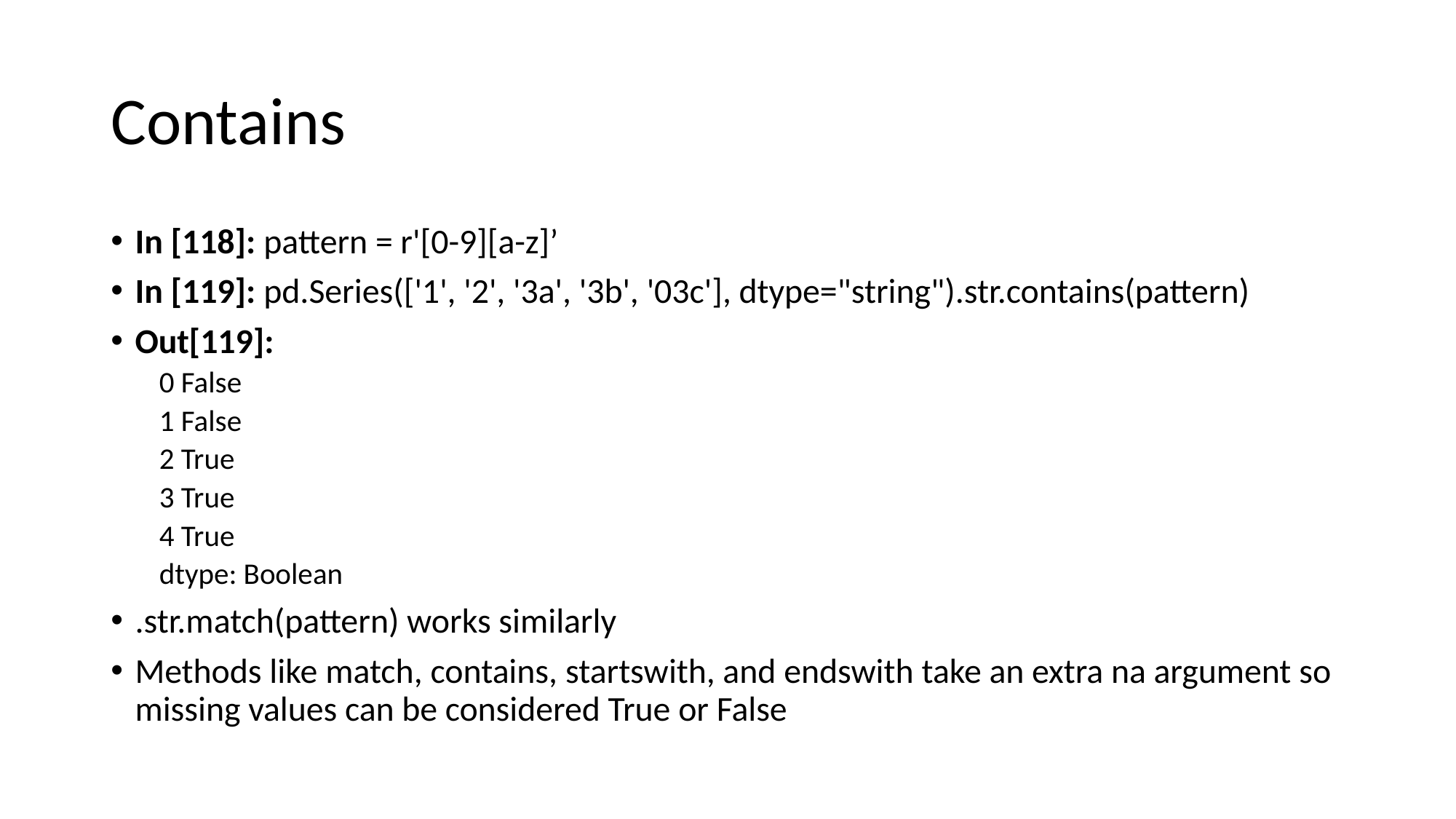

# Contains
In [118]: pattern = r'[0-9][a-z]’
In [119]: pd.Series(['1', '2', '3a', '3b', '03c'], dtype="string").str.contains(pattern)
Out[119]:
0 False
1 False
2 True
3 True
4 True
dtype: Boolean
.str.match(pattern) works similarly
Methods like match, contains, startswith, and endswith take an extra na argument so missing values can be considered True or False